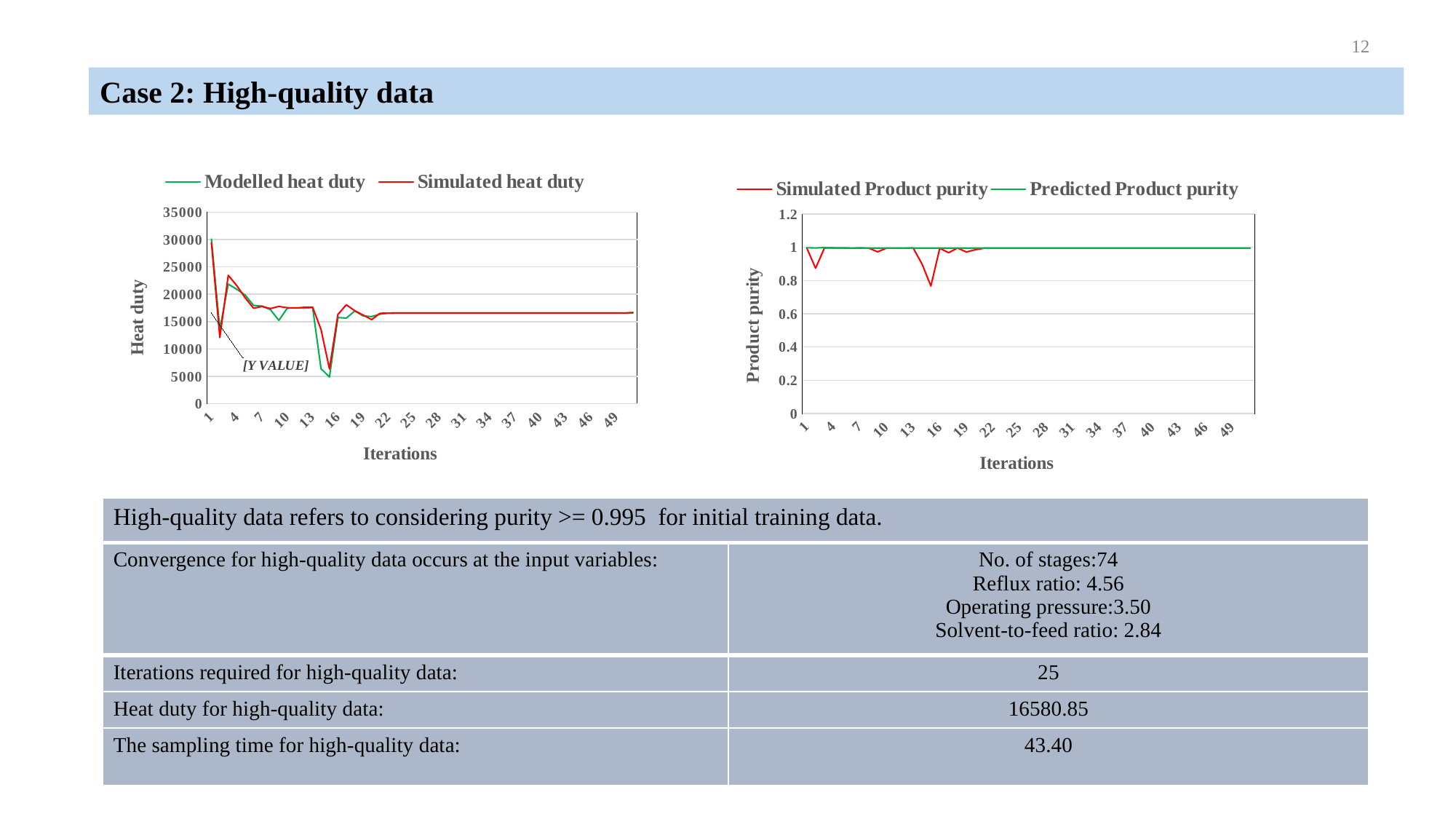

12
Case 2: High-quality data

### Chart

| Category |  |  |
|---|---|---|

### Chart

| Category |  |  |  |
|---|---|---|---|
| High-quality data refers to considering purity >= 0.995 for initial training data. |
| --- |
| Convergence for high-quality data occurs at the input variables: | No. of stages:74 Reflux ratio: 4.56 Operating pressure:3.50 Solvent-to-feed ratio: 2.84 |
| --- | --- |
| Iterations required for high-quality data: | 25 |
| Heat duty for high-quality data: | 16580.85 |
| The sampling time for high-quality data: | 43.40 |